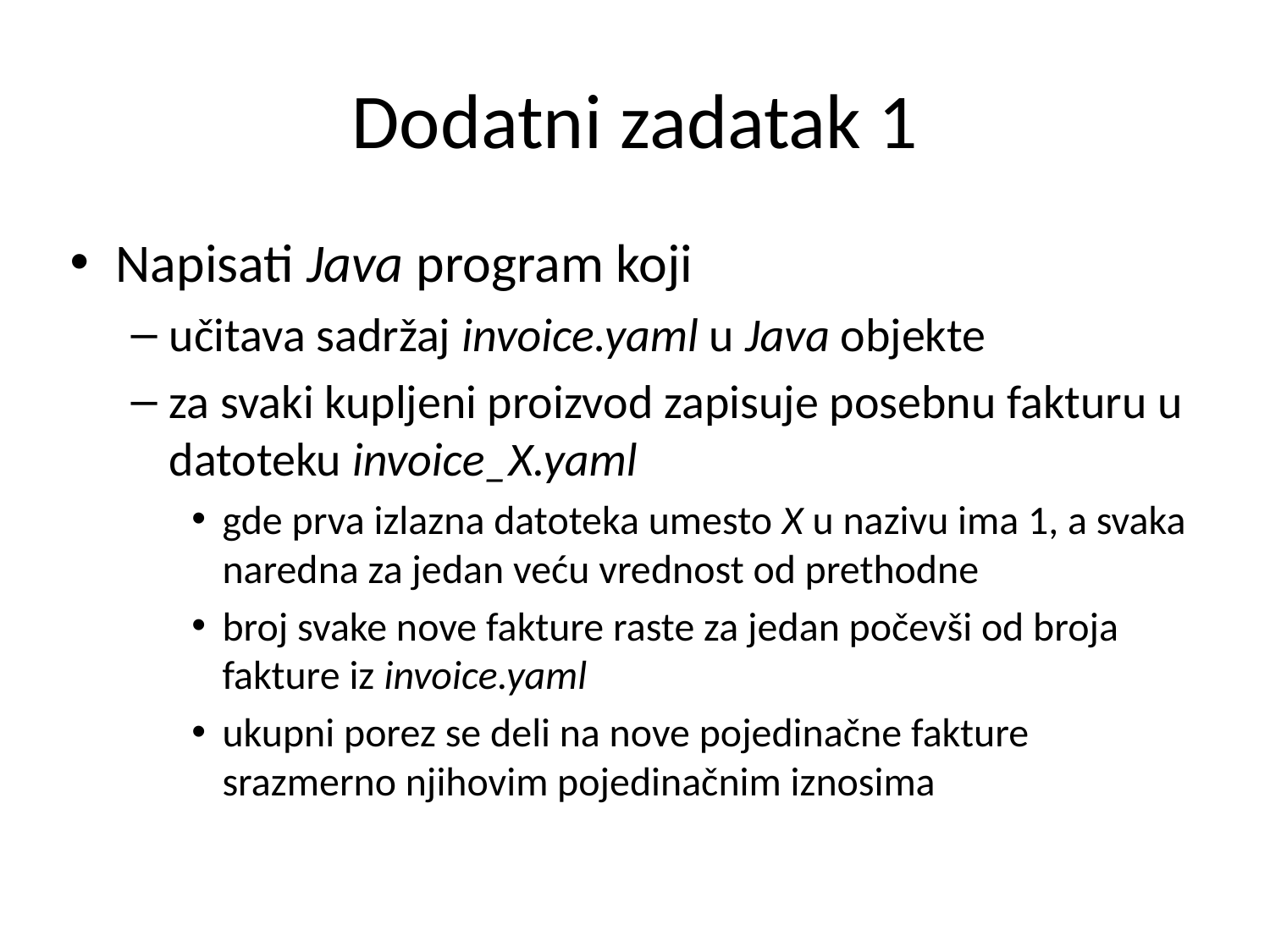

# Dodatni zadatak 1
Napisati Java program koji
učitava sadržaj invoice.yaml u Java objekte
za svaki kupljeni proizvod zapisuje posebnu fakturu u datoteku invoice_X.yaml
gde prva izlazna datoteka umesto X u nazivu ima 1, a svaka naredna za jedan veću vrednost od prethodne
broj svake nove fakture raste za jedan počevši od broja fakture iz invoice.yaml
ukupni porez se deli na nove pojedinačne fakture srazmerno njihovim pojedinačnim iznosima